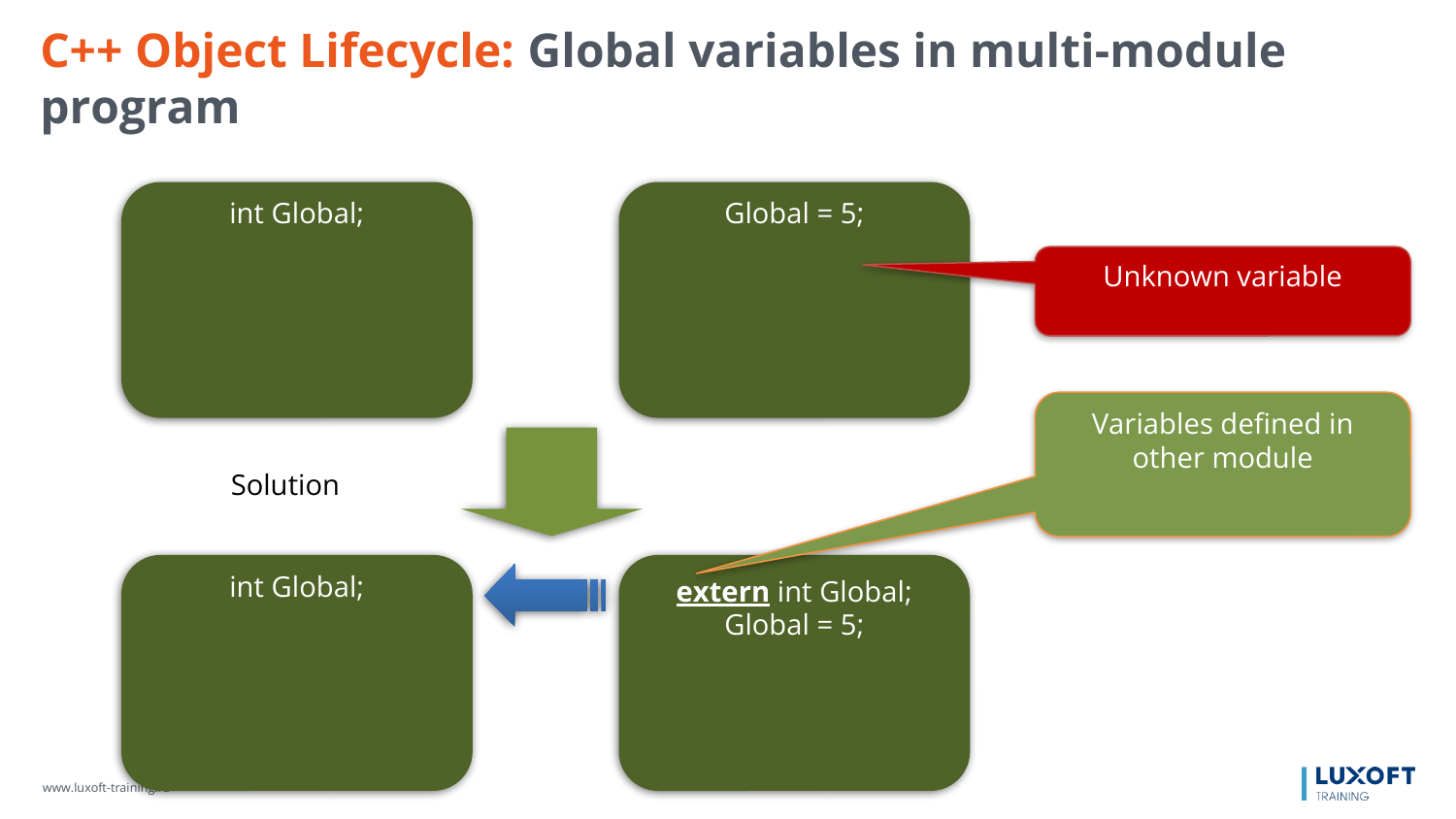

C++ Object Lifecycle: Global variables in multi-module program
int Global;

Global = 5;

Unknown variable
Variables defined in other module

Solution
int Global;

extern int Global;
Global = 5;